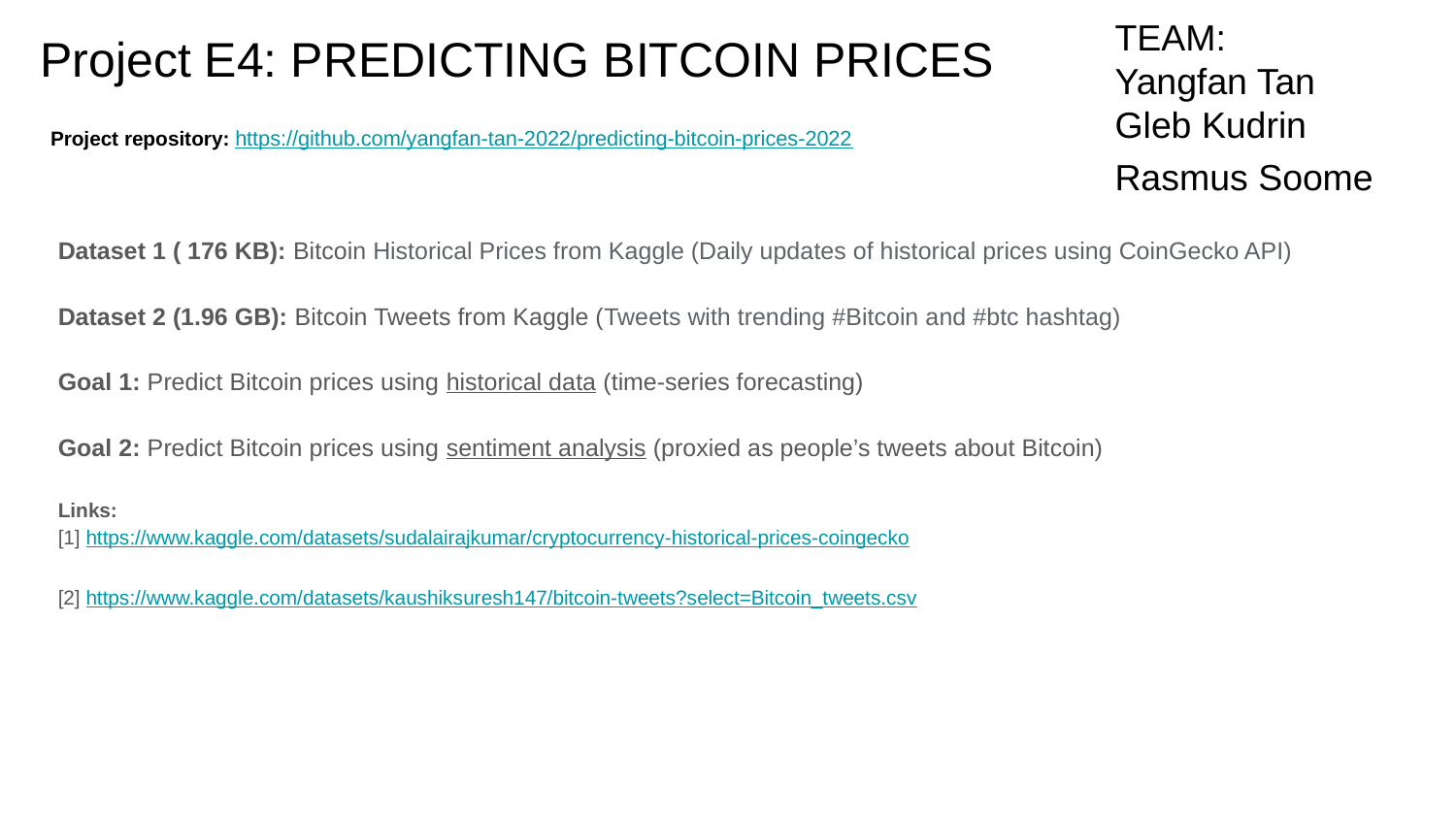

TEAM:
Yangfan Tan
Gleb Kudrin
Rasmus Soome
# Project E4: PREDICTING BITCOIN PRICES
Project repository: https://github.com/yangfan-tan-2022/predicting-bitcoin-prices-2022

Dataset 1 ( 176 KB): Bitcoin Historical Prices from Kaggle (Daily updates of historical prices using CoinGecko API)
Dataset 2 (1.96 GB): Bitcoin Tweets from Kaggle (Tweets with trending #Bitcoin and #btc hashtag)
Goal 1: Predict Bitcoin prices using historical data (time-series forecasting)
Goal 2: Predict Bitcoin prices using sentiment analysis (proxied as people’s tweets about Bitcoin)
Links:
[1] https://www.kaggle.com/datasets/sudalairajkumar/cryptocurrency-historical-prices-coingecko
[2] https://www.kaggle.com/datasets/kaushiksuresh147/bitcoin-tweets?select=Bitcoin_tweets.csv